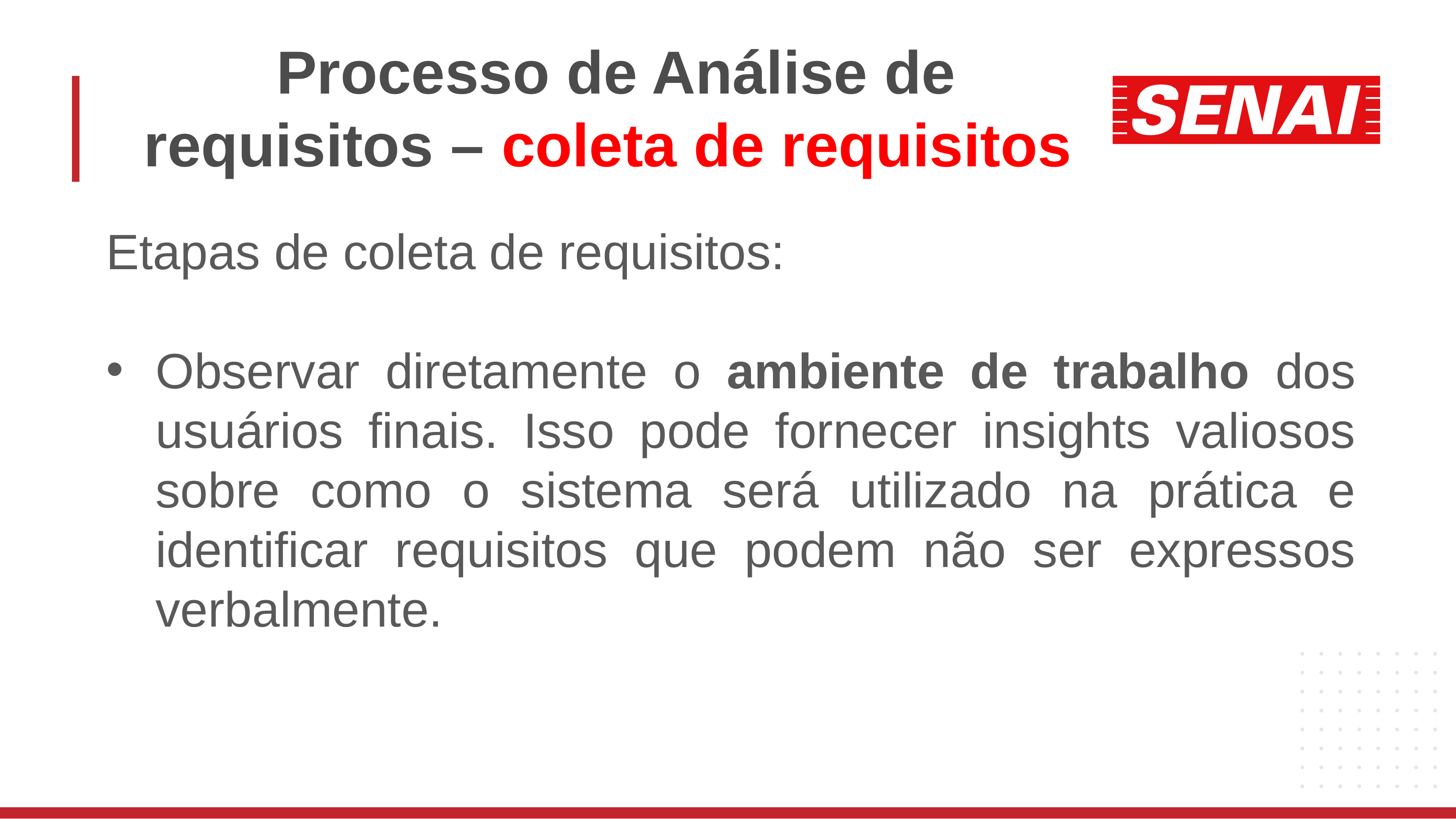

# Processo de Análise de requisitos – coleta de requisitos

Etapas de coleta de requisitos:

Observar diretamente o ambiente de trabalho dos usuários finais. Isso pode fornecer insights valiosos sobre como o sistema será utilizado na prática e identificar requisitos que podem não ser expressos verbalmente.